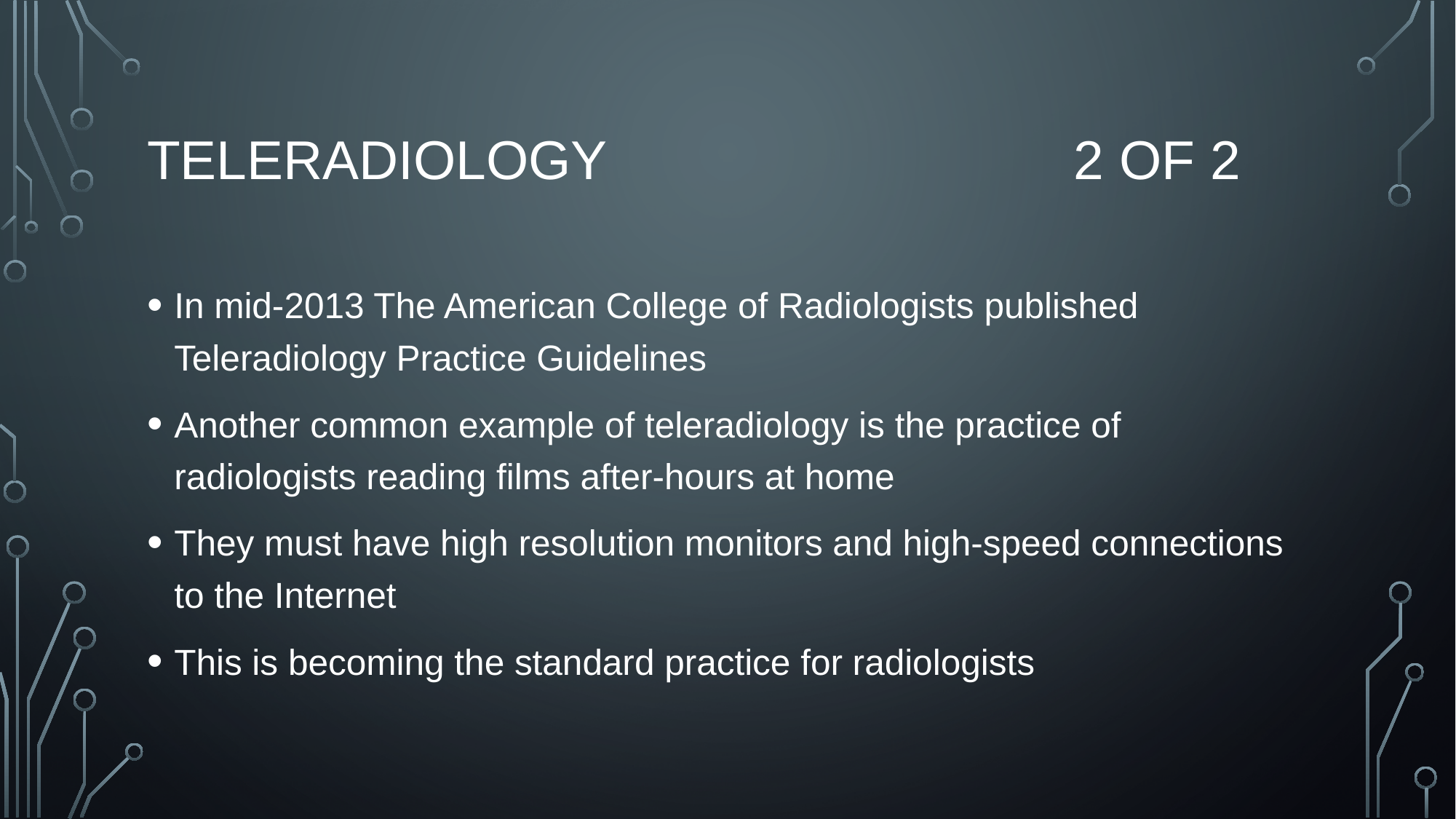

# Teleradiology                               2 of 2
In mid-2013 The American College of Radiologists published Teleradiology Practice Guidelines
Another common example of teleradiology is the practice of radiologists reading films after-hours at home
They must have high resolution monitors and high-speed connections to the Internet
This is becoming the standard practice for radiologists